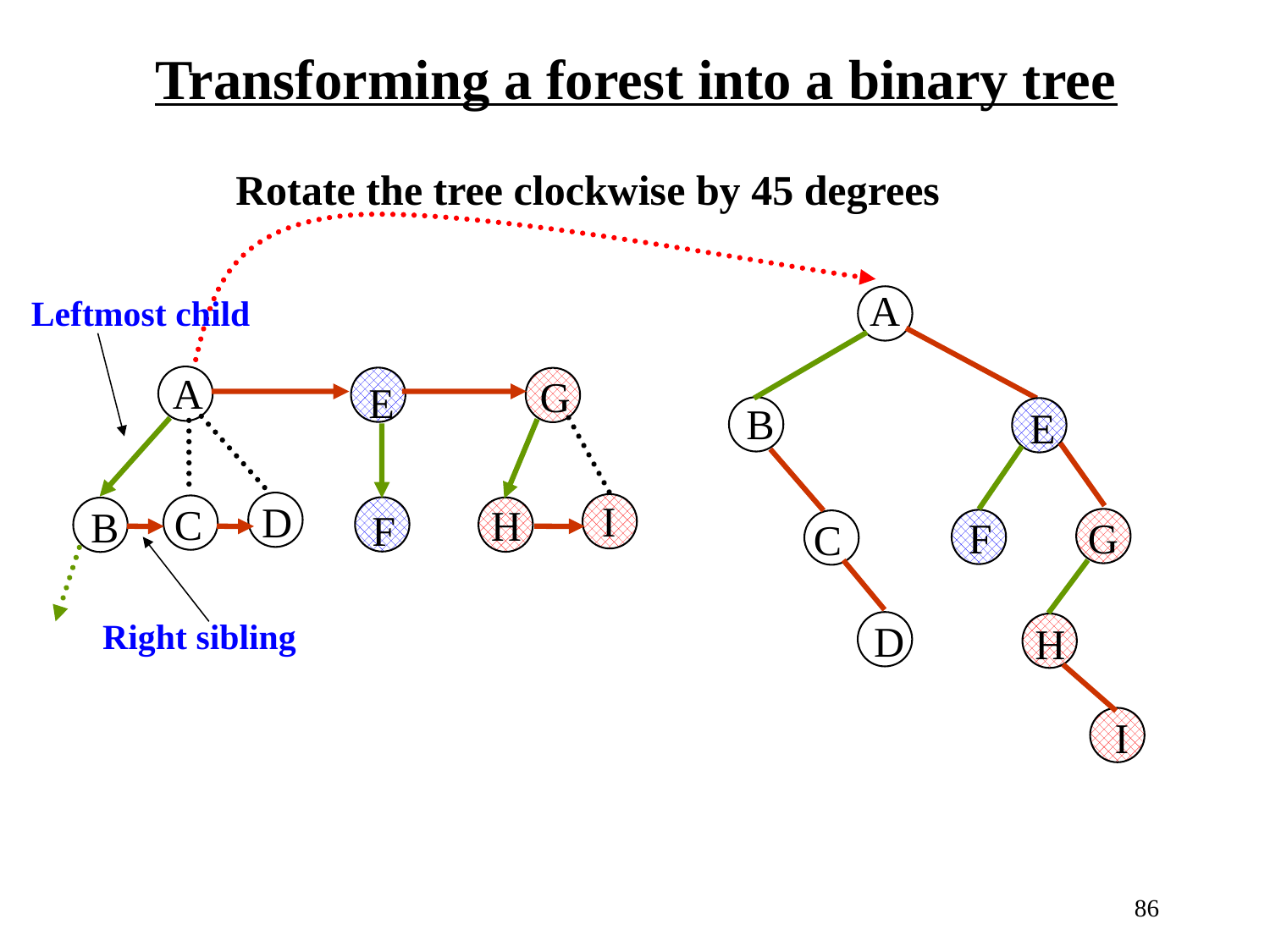

Transforming a forest into a binary tree
Rotate the tree clockwise by 45 degrees

A
Leftmost child

A
G

E
B

E

I
D
C
H

B

F
F
G
C

Right sibling
D
H

I

86